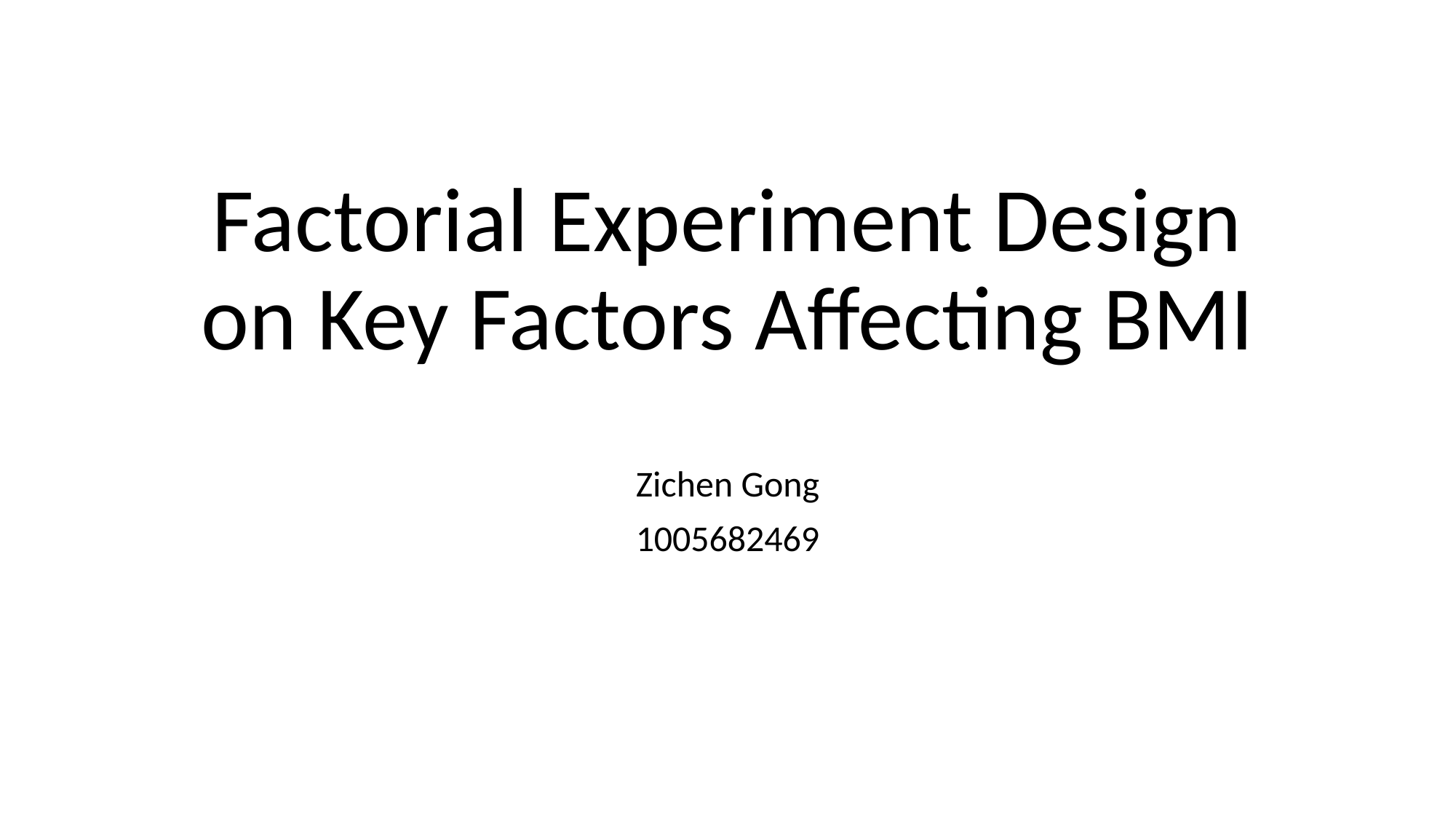

# Factorial Experiment Design on Key Factors Affecting BMI
Zichen Gong
1005682469